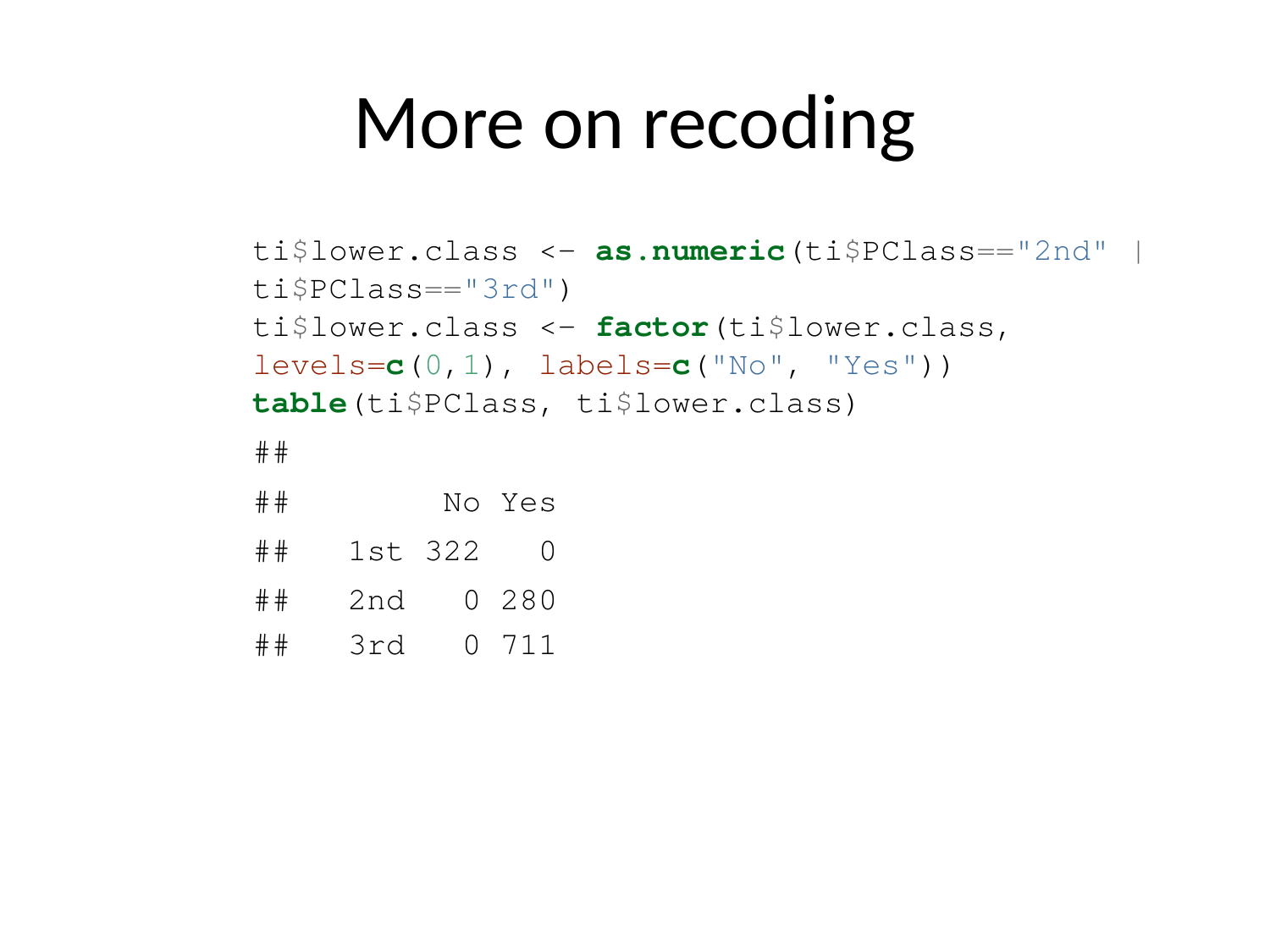

# More on recoding
ti$lower.class <- as.numeric(ti$PClass=="2nd" | ti$PClass=="3rd")
ti$lower.class <- factor(ti$lower.class, levels=c(0,1), labels=c("No", "Yes"))
table(ti$PClass, ti$lower.class)
##
##        No Yes
##   1st 322   0
##   2nd   0 280
##   3rd   0 711